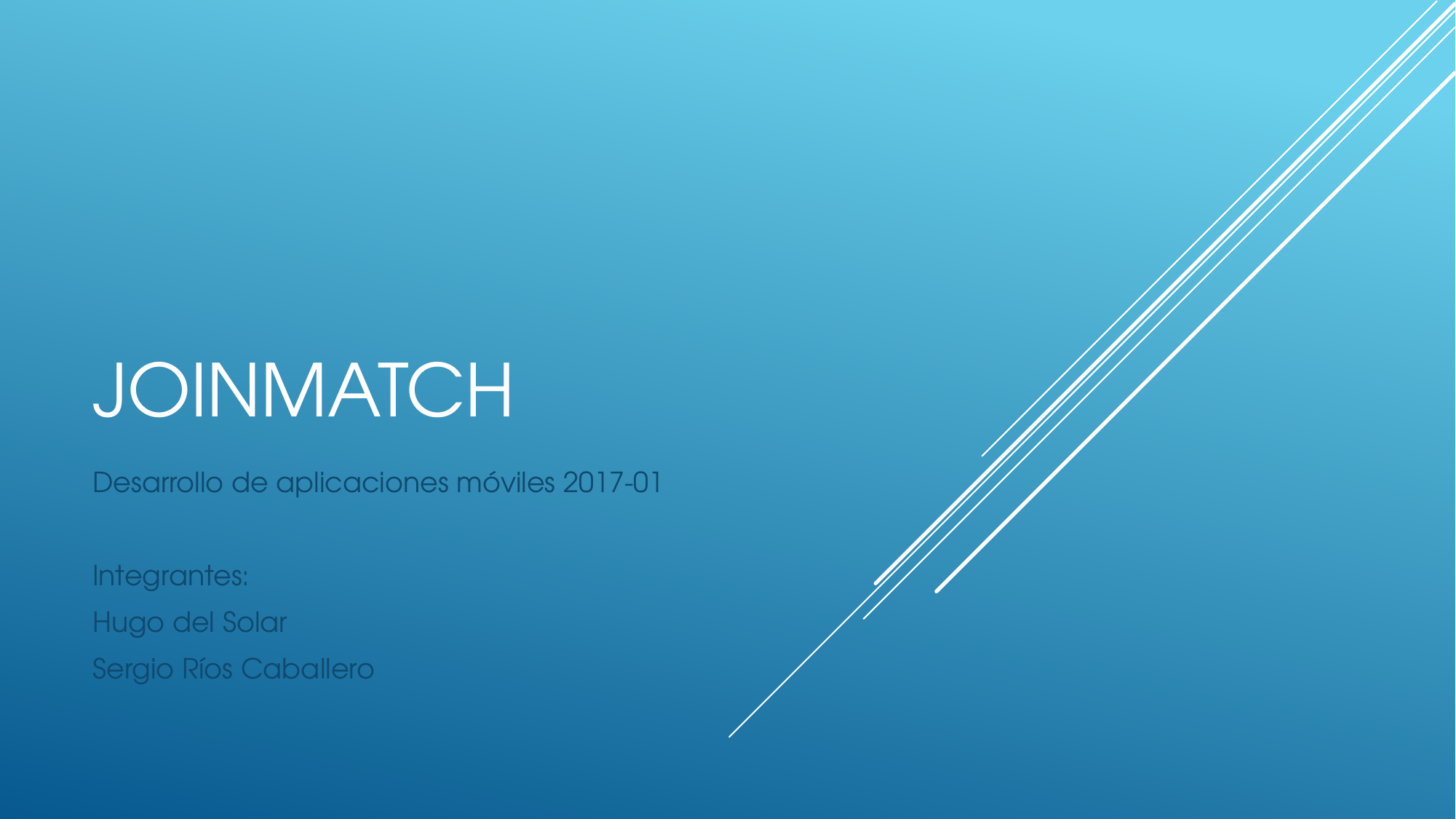

# Joinmatch
Desarrollo de aplicaciones móviles 2017-01

Integrantes:
Hugo del Solar
Sergio Ríos Caballero